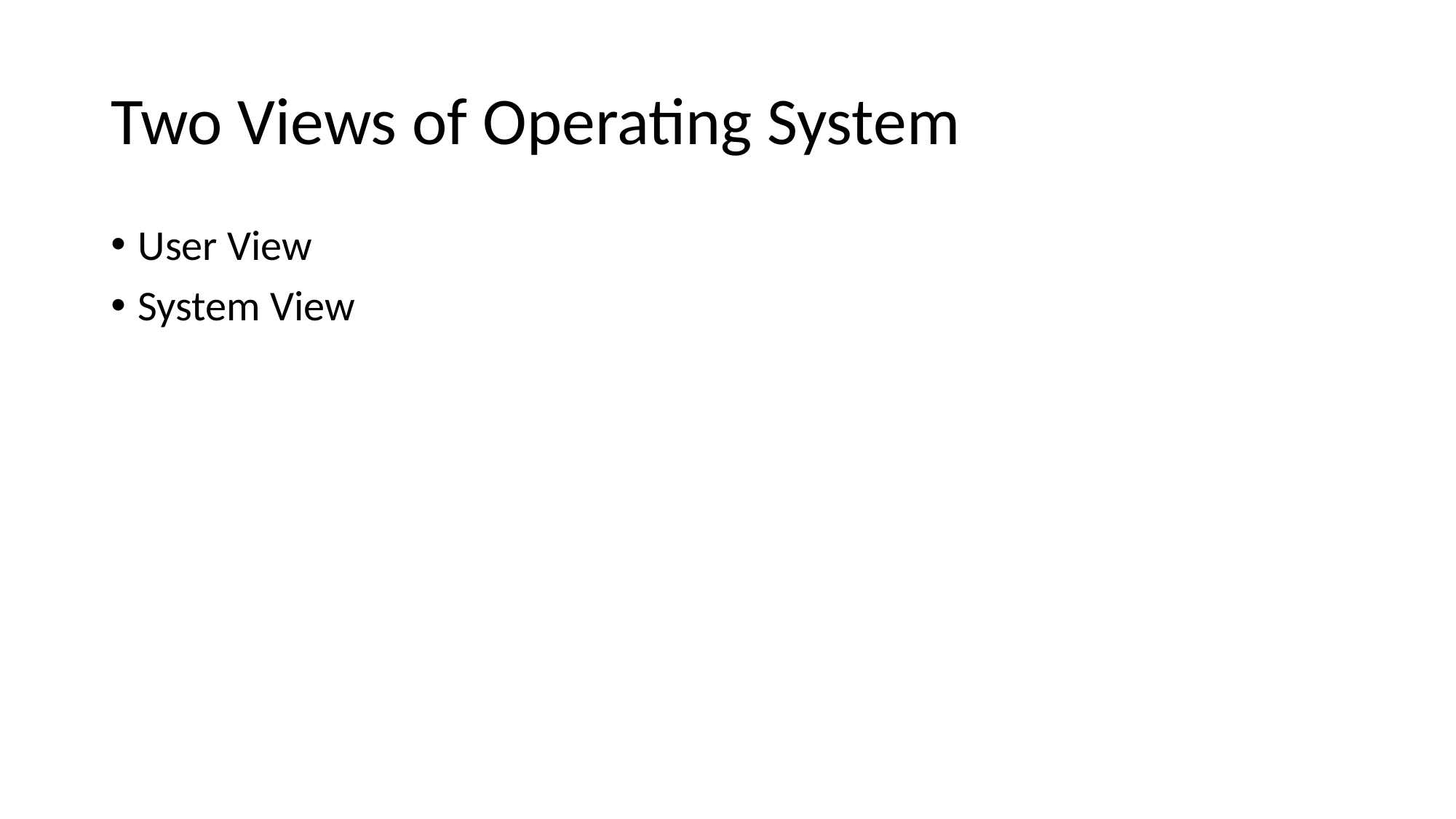

# Two Views of Operating System
User View
System View